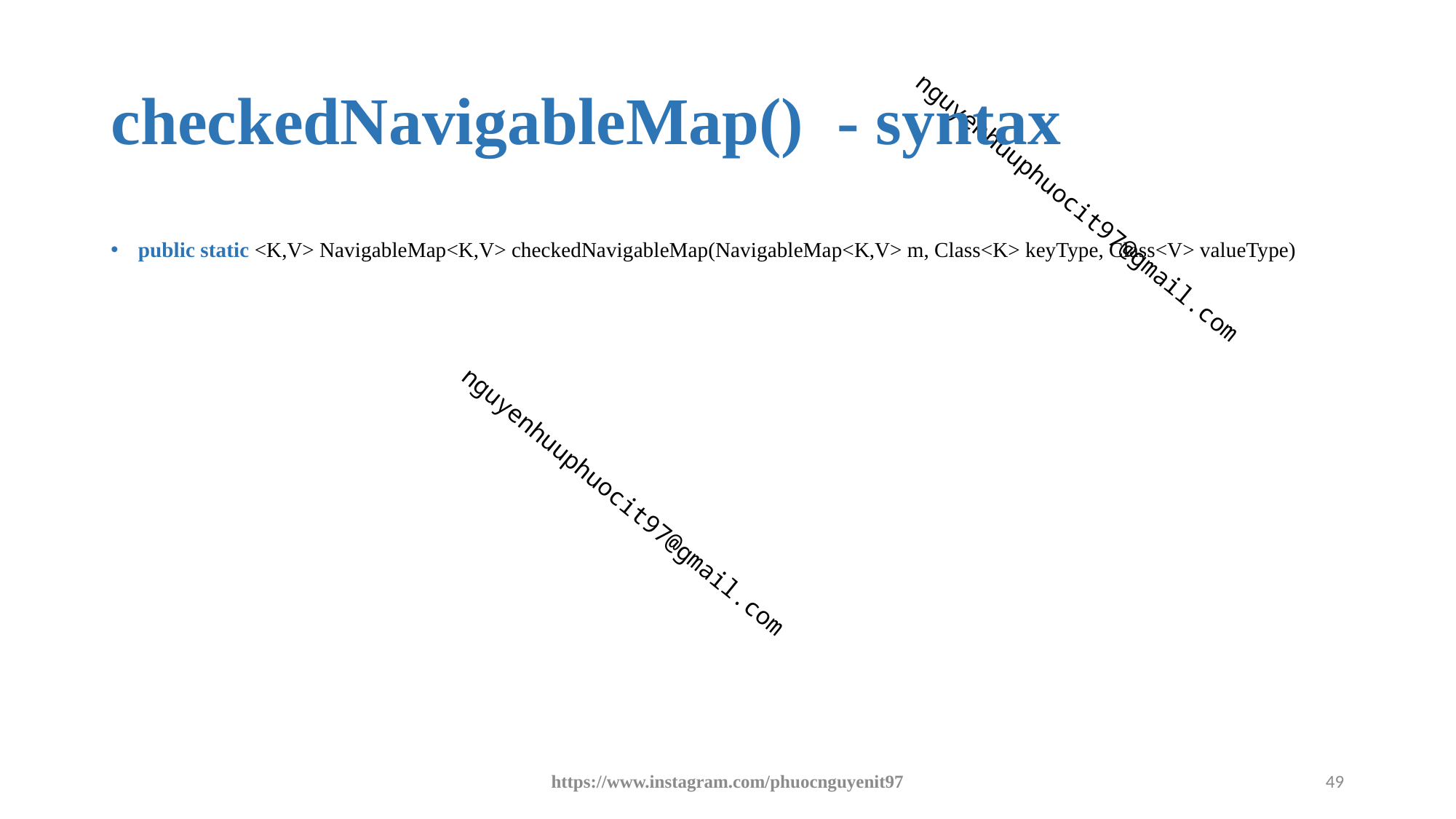

# checkedNavigableMap()  - syntax
public static <K,V> NavigableMap<K,V> checkedNavigableMap(NavigableMap<K,V> m, Class<K> keyType, Class<V> valueType)

https://www.instagram.com/phuocnguyenit97
49